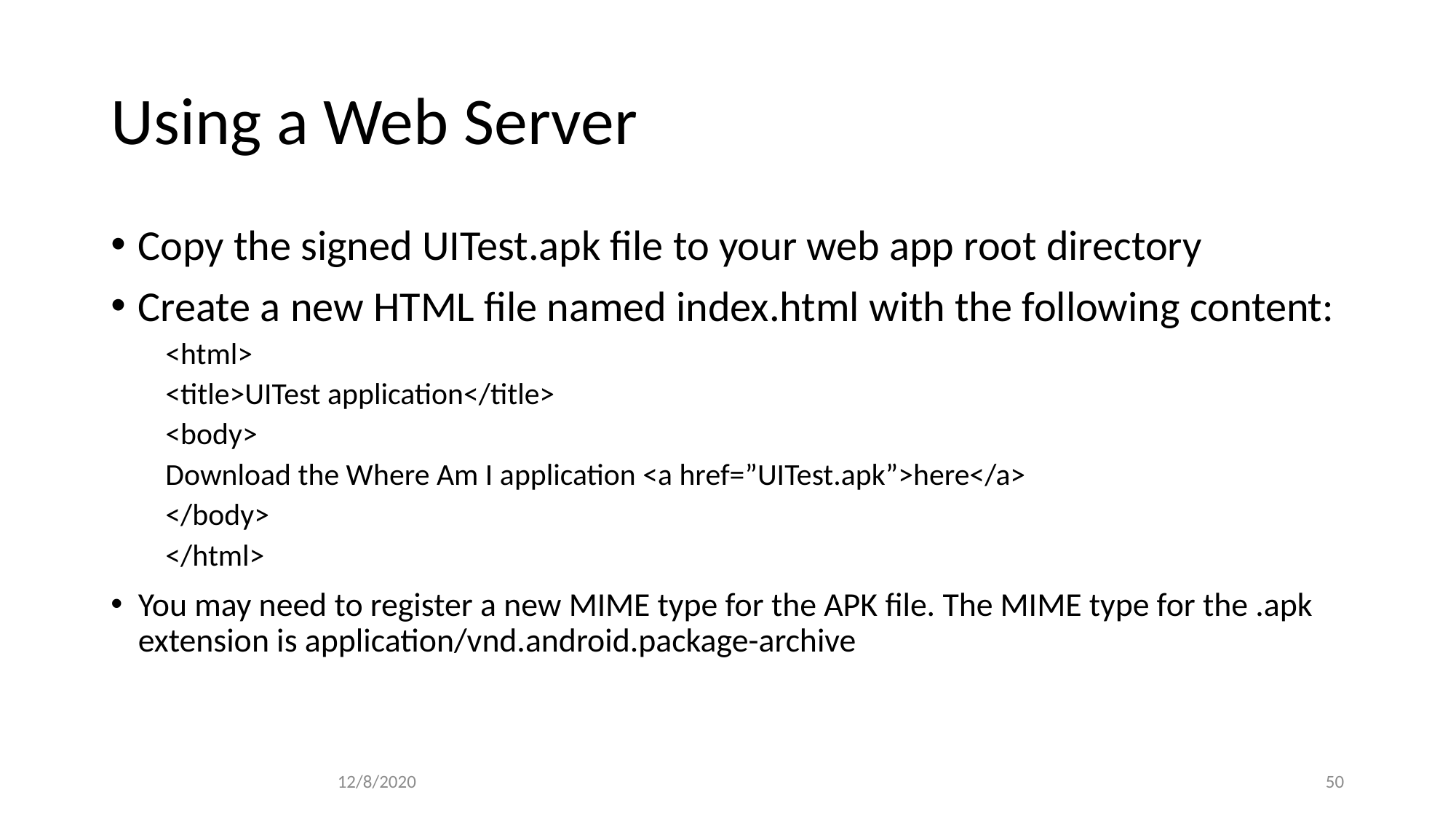

# Using a Web Server
Copy the signed UITest.apk file to your web app root directory
Create a new HTML file named index.html with the following content:
<html>
<title>UITest application</title>
<body>
Download the Where Am I application <a href=”UITest.apk”>here</a>
</body>
</html>
You may need to register a new MIME type for the APK file. The MIME type for the .apk extension is application/vnd.android.package-archive
12/8/2020
50